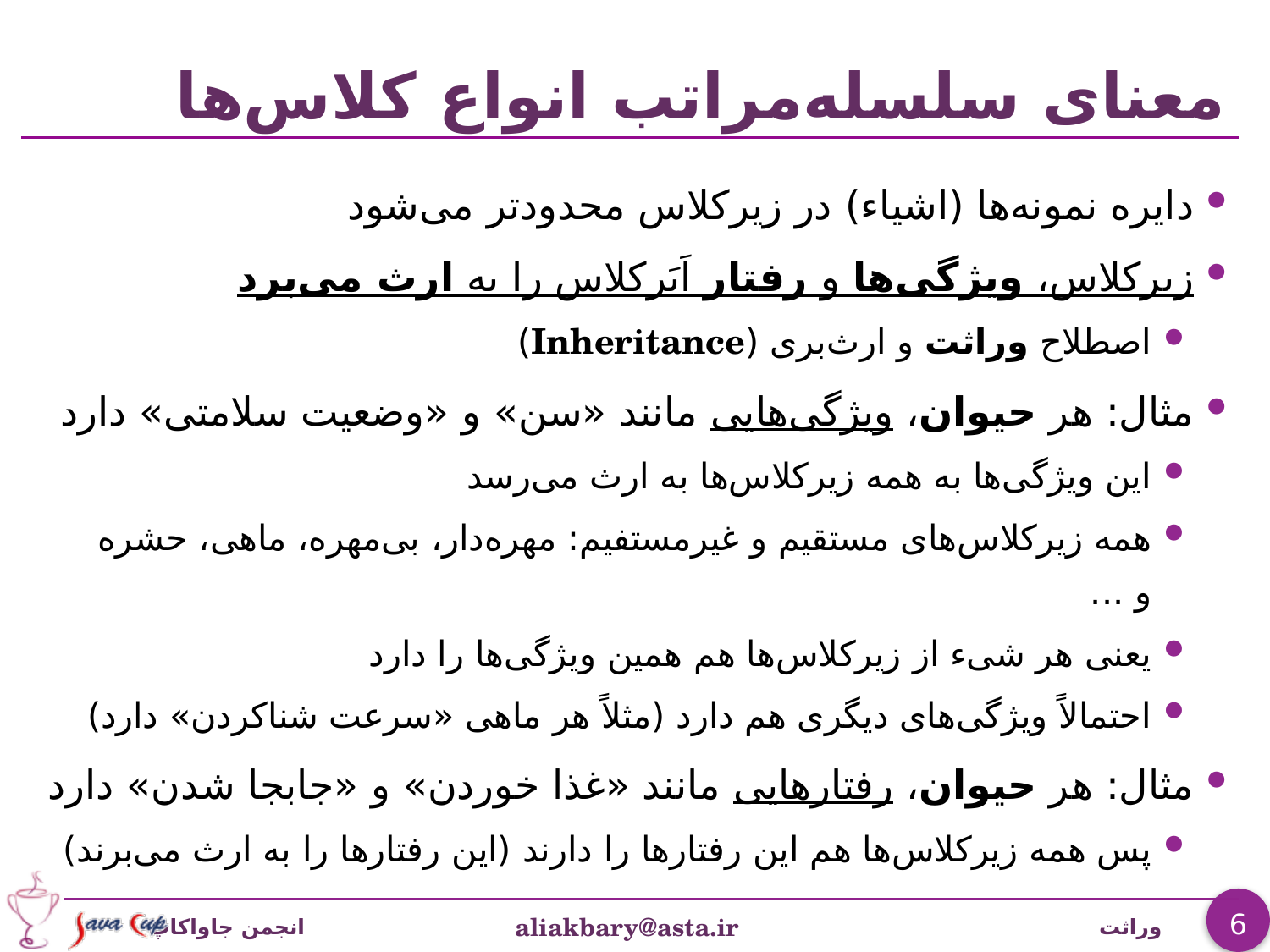

# معنای سلسله‌مراتب انواع کلاس‌ها
دایره نمونه‌ها (اشیاء) در زیرکلاس محدودتر می‌شود
زیرکلاس، ويژگی‌ها و رفتار اَبَرکلاس را به ارث می‌برد
اصطلاح وراثت و ارث‌بری (Inheritance)
مثال: هر حیوان، ويژگی‌هایی مانند «سن» و «وضعیت سلامتی» دارد
این ويژگی‌ها به همه زیرکلاس‌ها به ارث می‌رسد
همه زیرکلاس‌های مستقیم و غیرمستفیم: مهره‌دار، بی‌مهره، ماهی، حشره و ...
یعنی هر شیء از زیرکلاس‌ها هم همین ويژگی‌ها را دارد
احتمالاً ويژگی‌های دیگری هم دارد (مثلاً هر ماهی «سرعت شناکردن» دارد)
مثال: هر حیوان، رفتارهایی مانند «غذا خوردن» و «جابجا شدن» دارد
پس همه زیرکلاس‌ها هم این رفتارها را دارند (این رفتارها را به ارث می‌برند)